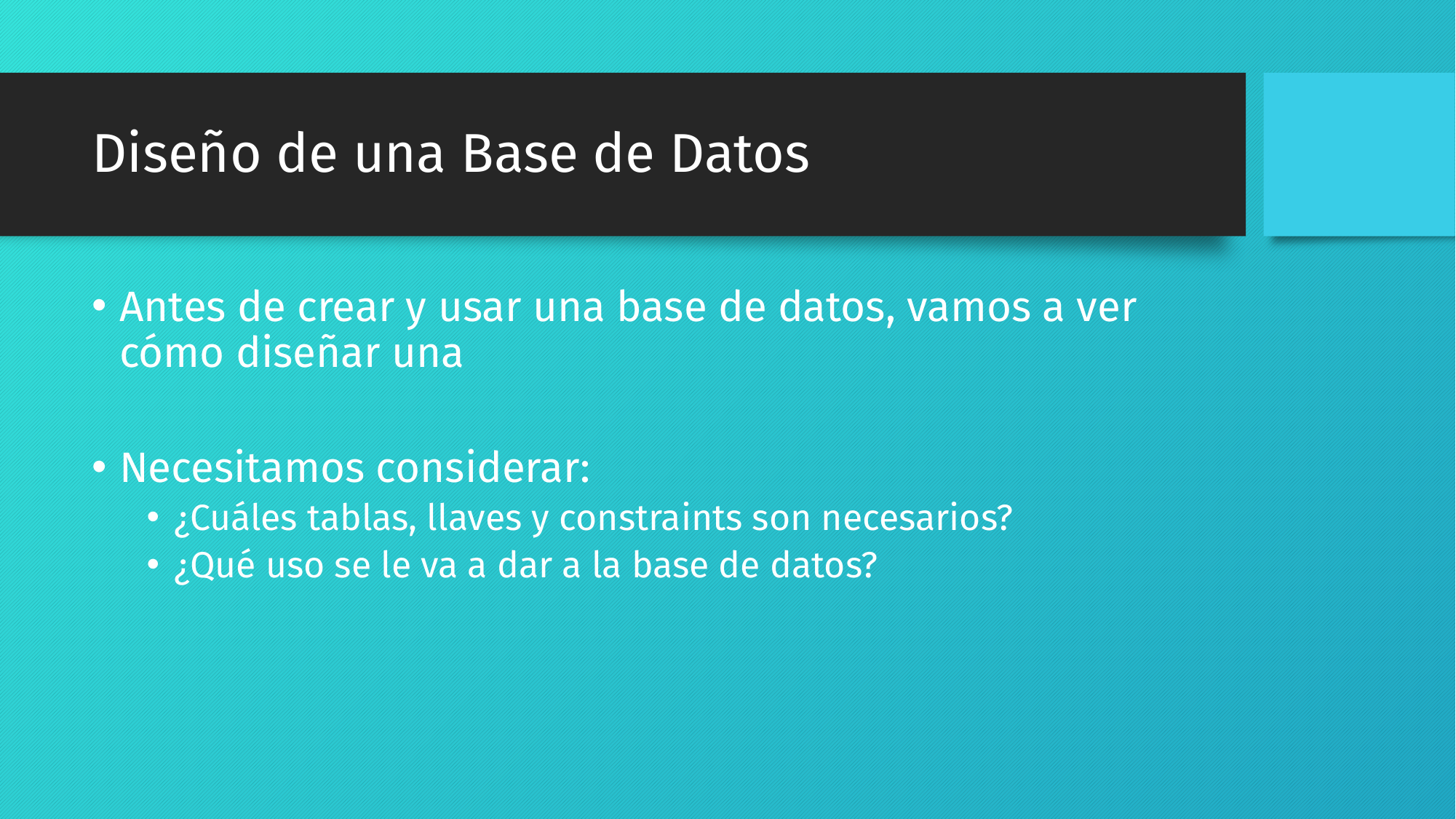

# Diseño de una Base de Datos
Antes de crear y usar una base de datos, vamos a ver cómo diseñar una

Necesitamos considerar:
¿Cuáles tablas, llaves y constraints son necesarios?
¿Qué uso se le va a dar a la base de datos?